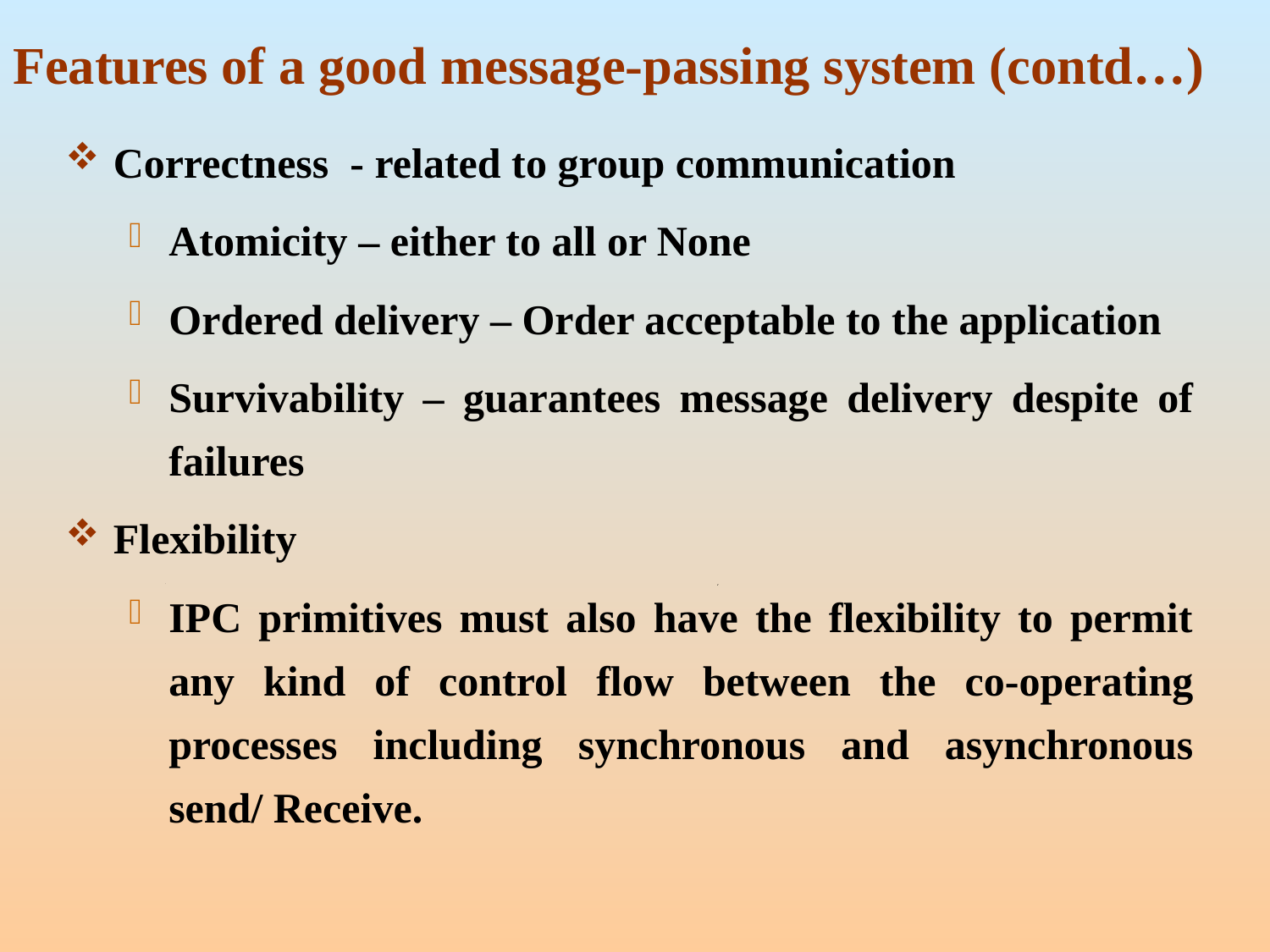

# Features of a good message-passing system (contd…)
Correctness  - related to group communication
Atomicity – either to all or None
Ordered delivery – Order acceptable to the application
Survivability – guarantees message delivery despite of failures
Flexibility
IPC primitives must also have the flexibility to permit any kind of control flow between the co-operating processes including synchronous and asynchronous send/ Receive.